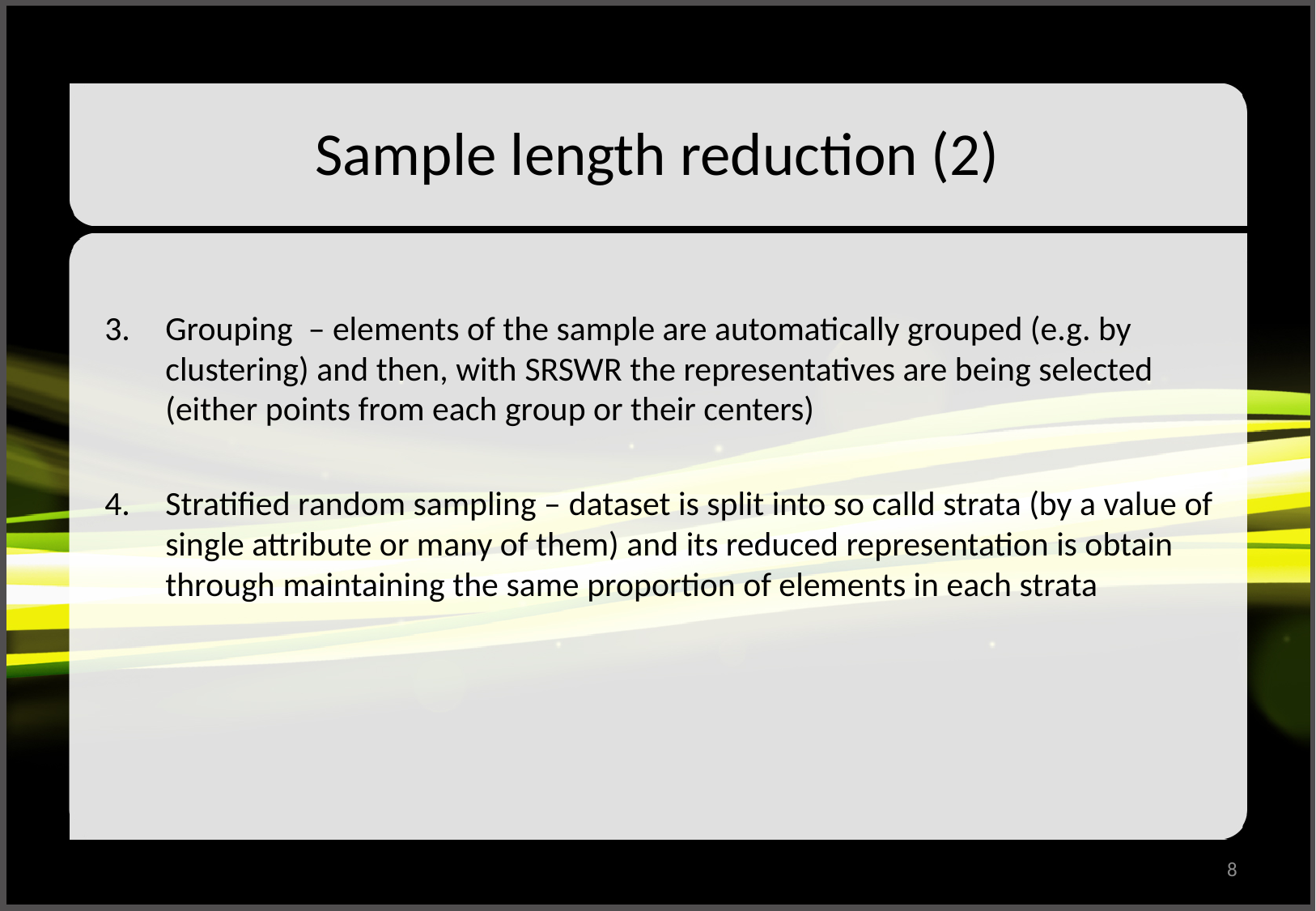

# Sample length reduction (2)

Grouping  – elements of the sample are automatically grouped (e.g. by clustering) and then, with SRSWR the representatives are being selected (either points from each group or their centers)

Stratified random sampling – dataset is split into so calld strata (by a value of single attribute or many of them) and its reduced representation is obtain through maintaining the same proportion of elements in each strata

8